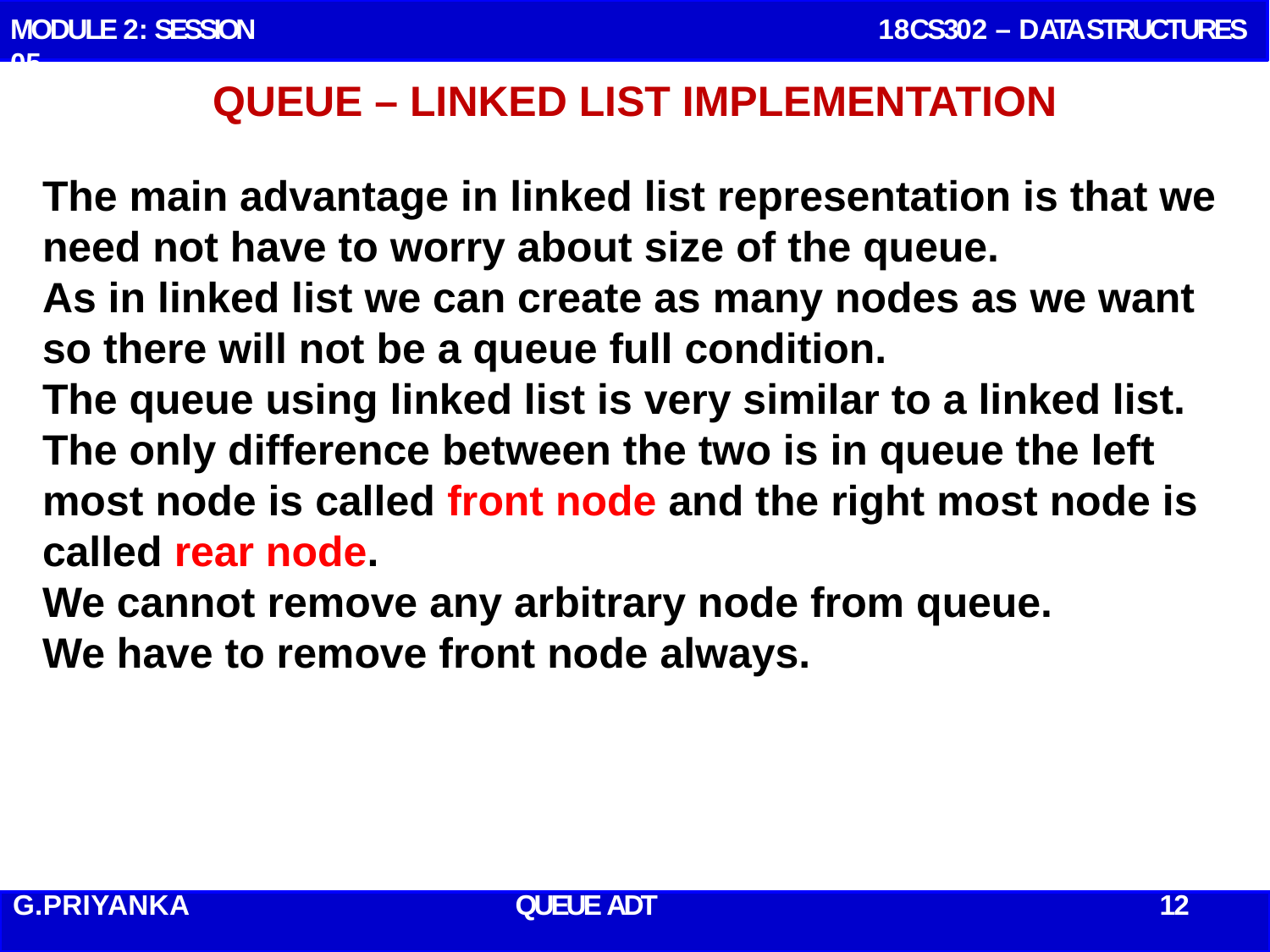

MODULE 2: SESSION 05
                                          18CS302 – DATA STRUCTURES
# QUEUE – LINKED LIST IMPLEMENTATION

The main advantage in linked list representation is that we need not have to worry about size of the queue.
As in linked list we can create as many nodes as we want so there will not be a queue full condition.
The queue using linked list is very similar to a linked list.
The only difference between the two is in queue the left most node is called front node and the right most node is called rear node.
We cannot remove any arbitrary node from queue.
We have to remove front node always.
G.PRIYANKA
           QUEUE  ADT                                                                                                                12